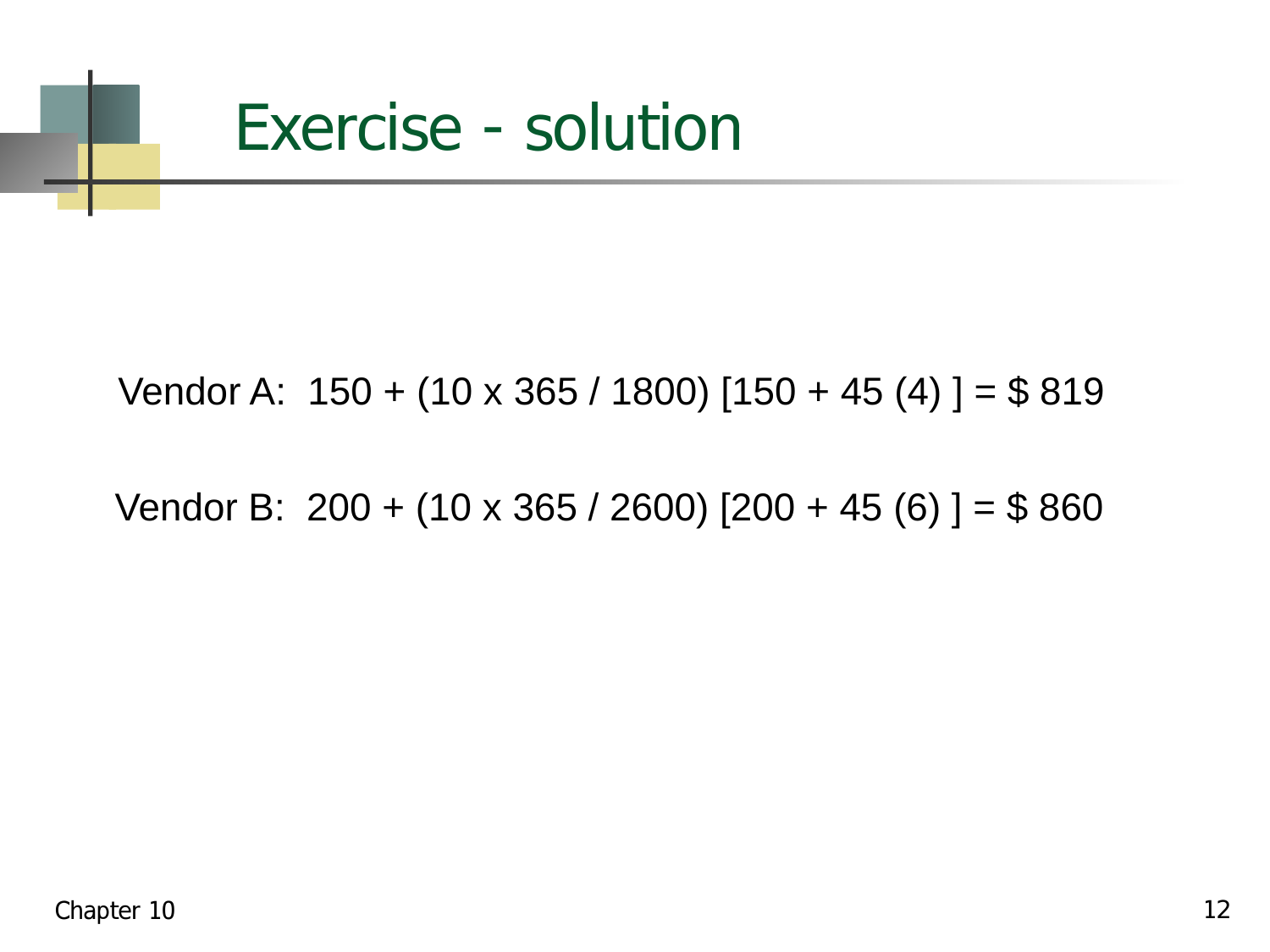

# Exercise - solution
Vendor A:  150 + (10 x 365 / 1800) [150 + 45 (4) ] = $ 819
Vendor B:  200 + (10 x 365 / 2600) [200 + 45 (6) ] = $ 860
12
Chapter 10